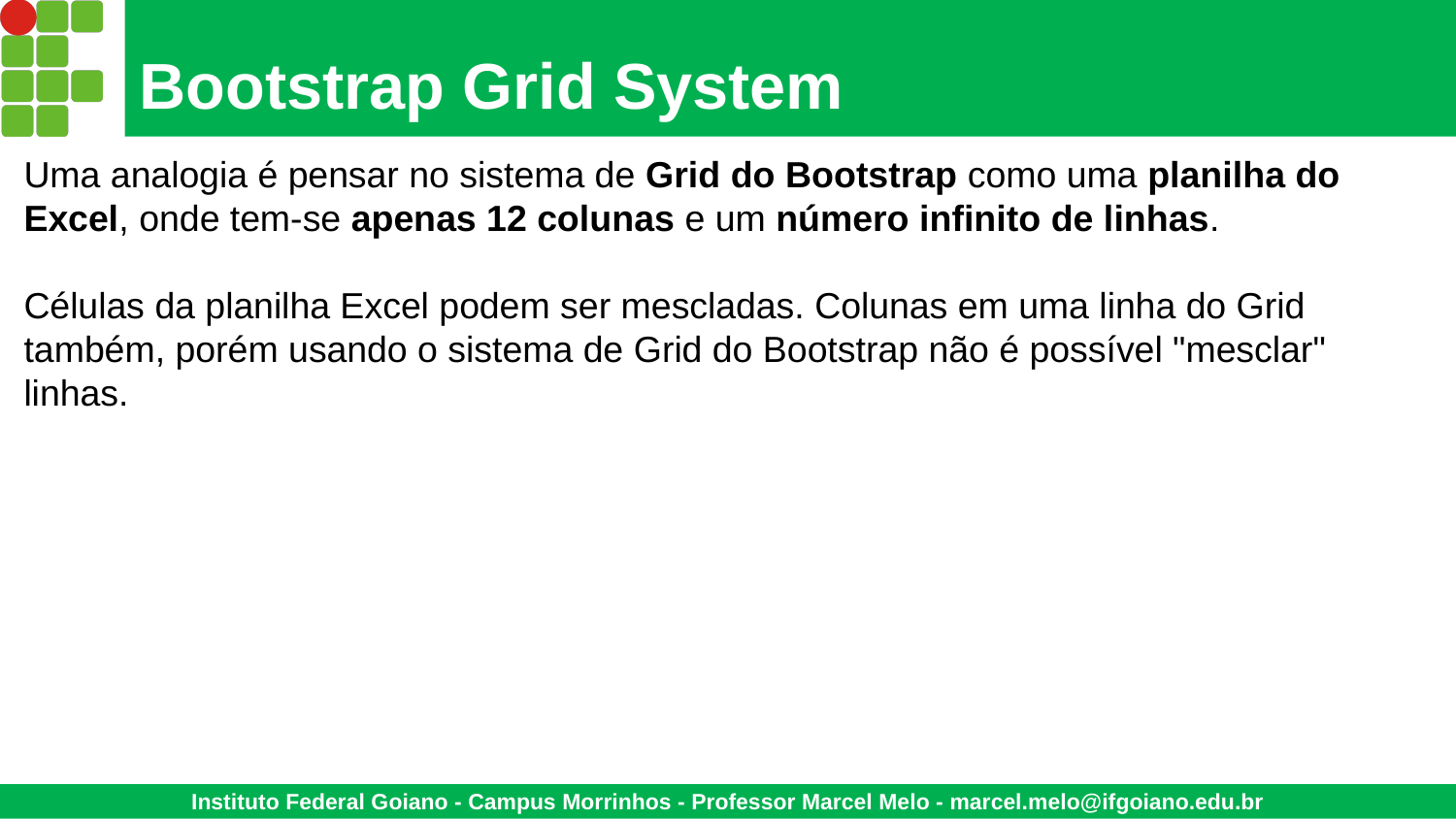

# Bootstrap Grid System
Uma analogia é pensar no sistema de Grid do Bootstrap como uma planilha do Excel, onde tem-se apenas 12 colunas e um número infinito de linhas.

Células da planilha Excel podem ser mescladas. Colunas em uma linha do Grid também, porém usando o sistema de Grid do Bootstrap não é possível "mesclar" linhas.